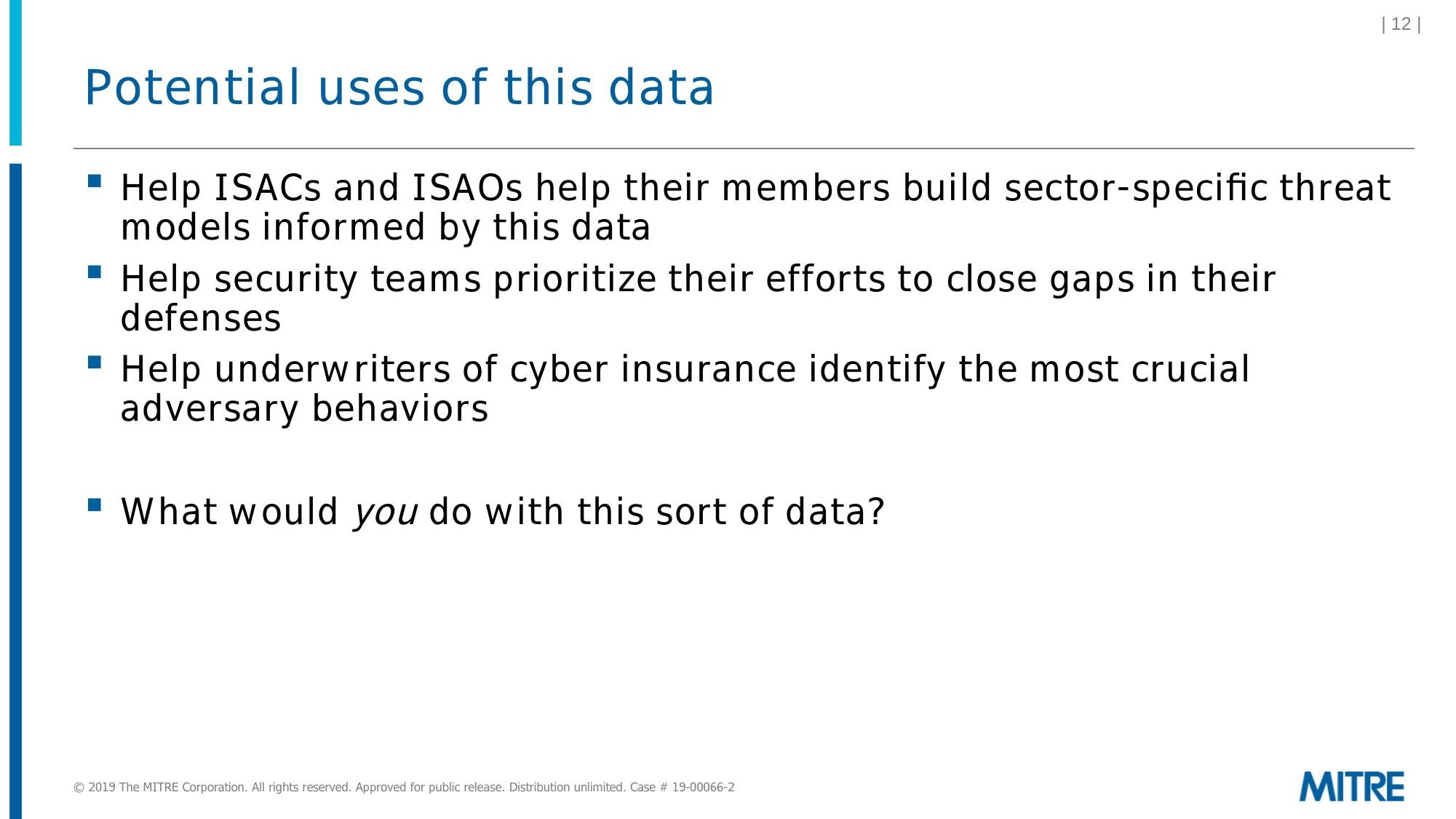

| 12 |
# Potential uses of this data
Help ISACs and ISAOs help their members build sector-specific threat models informed by this data
Help security teams prioritize their efforts to close gaps in their defenses
Help underwriters of cyber insurance identify the most crucial adversary behaviors

What would you do with this sort of data?
© 2019 The MITRE Corporation. All rights reserved. Approved for public release. Distribution unlimited. Case # 19-00066-2